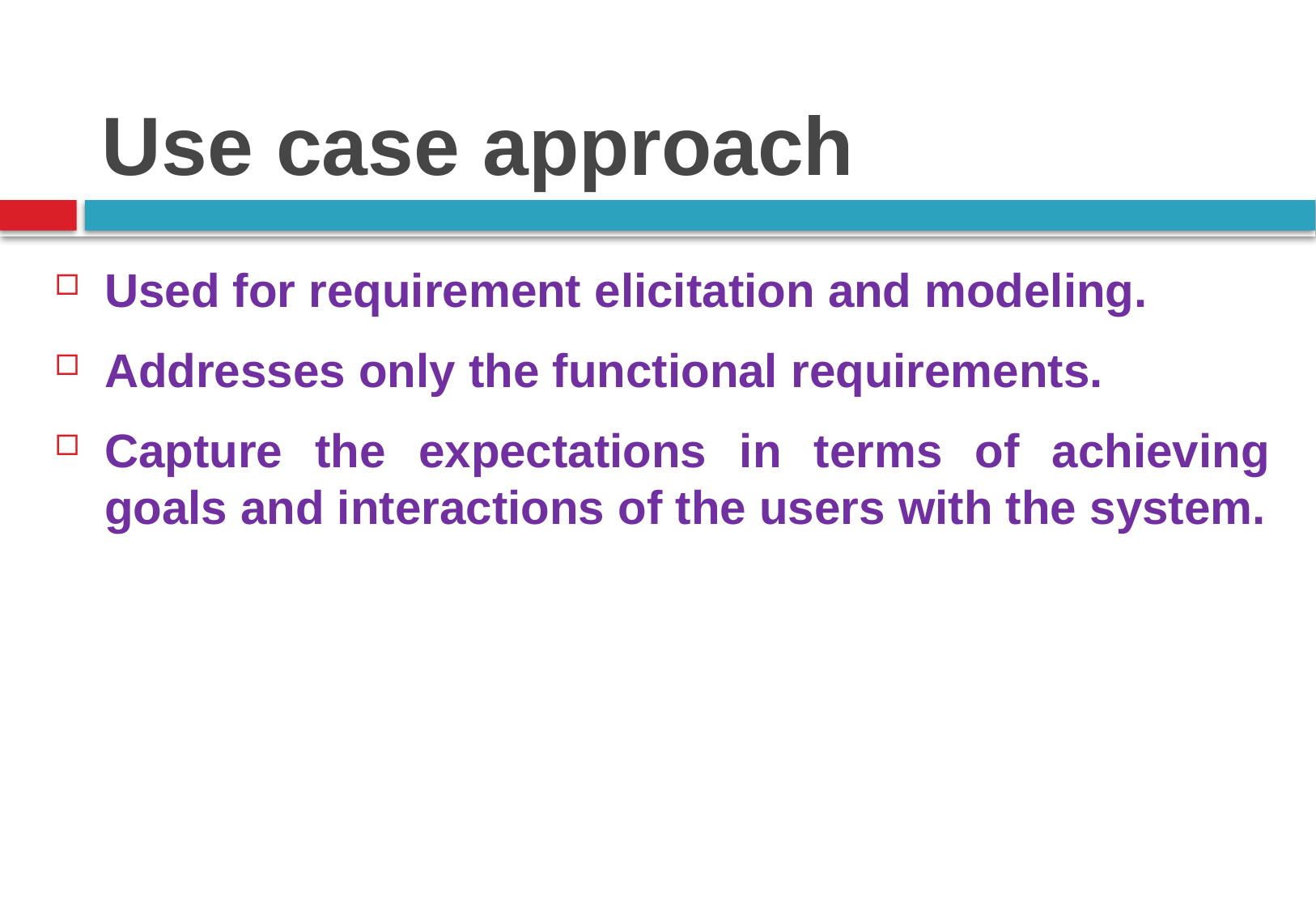

Use case approach
Used for requirement elicitation and modeling.
Addresses only the functional requirements.
Capture the expectations in terms of achieving goals and interactions of the users with the system.